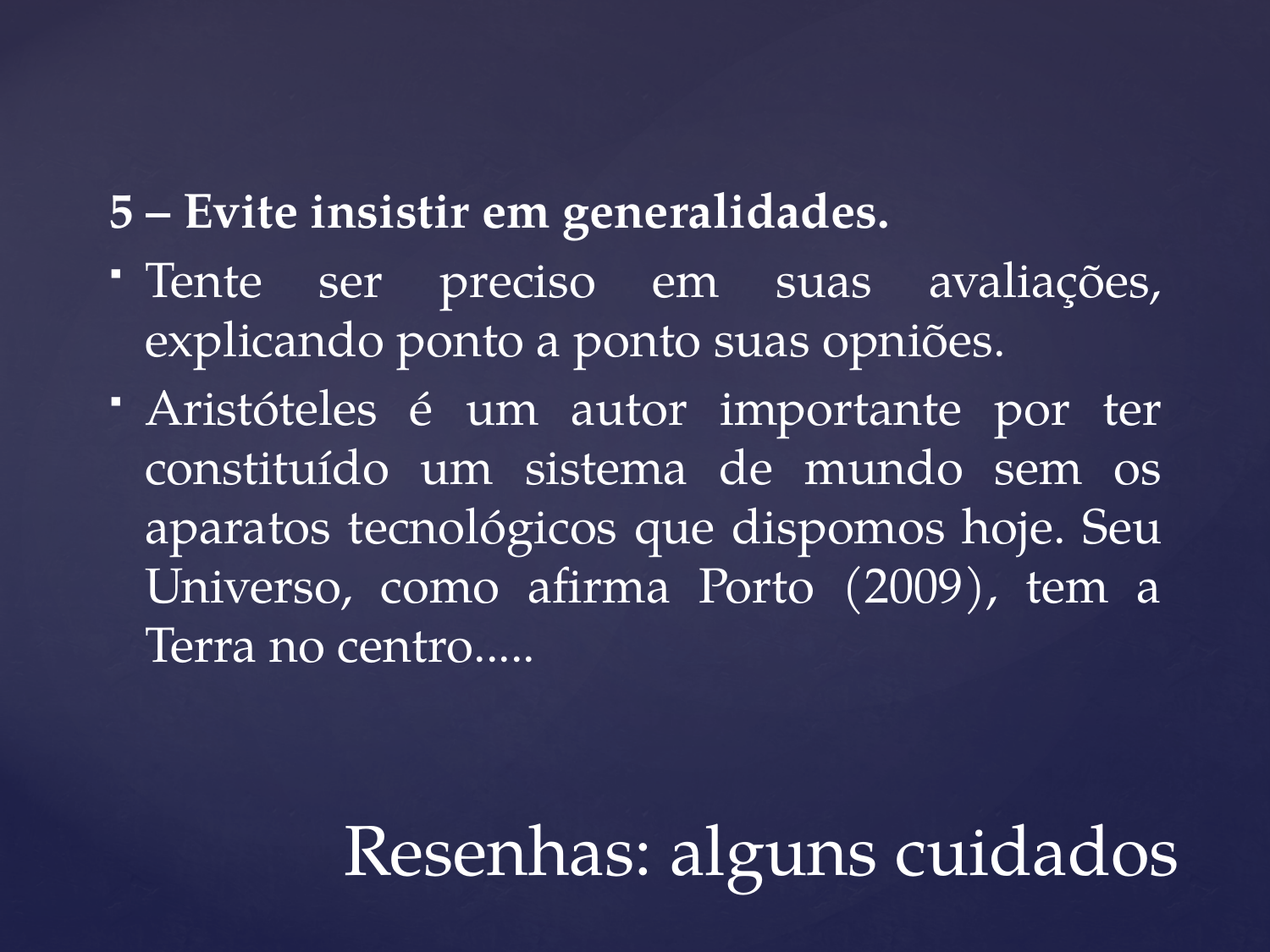

5 – Evite insistir em generalidades.
Tente ser preciso em suas avaliações, explicando ponto a ponto suas opniões.
Aristóteles é um autor importante por ter constituído um sistema de mundo sem os aparatos tecnológicos que dispomos hoje. Seu Universo, como afirma Porto (2009), tem a Terra no centro.....
# Resenhas: alguns cuidados